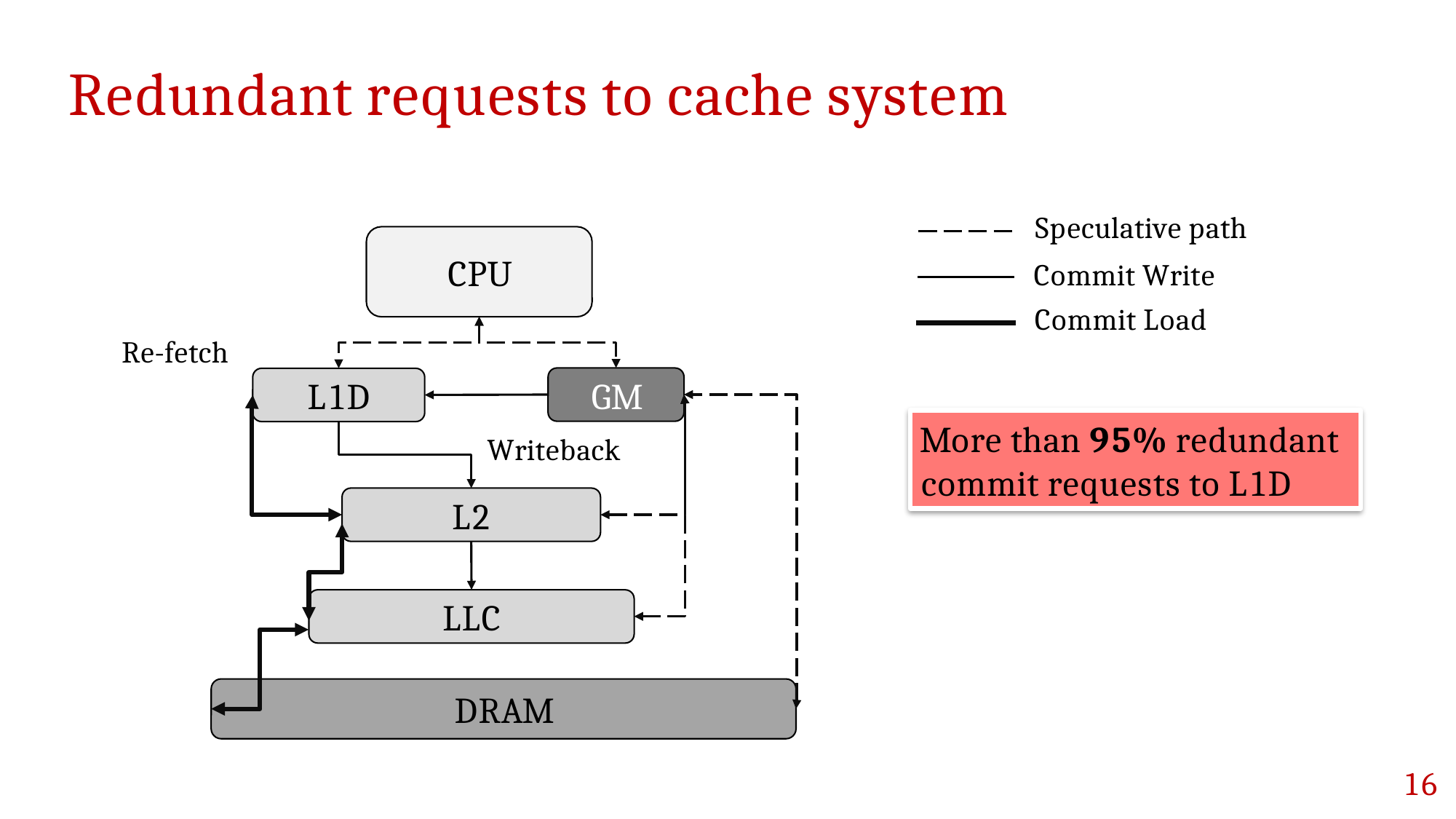

# Redundant requests to cache system
Speculative path
CPU
Commit Write
Commit Load
Re-fetch
GM
L1D
More than 95% redundant commit requests to L1D
Writeback
L2
LLC
DRAM
16